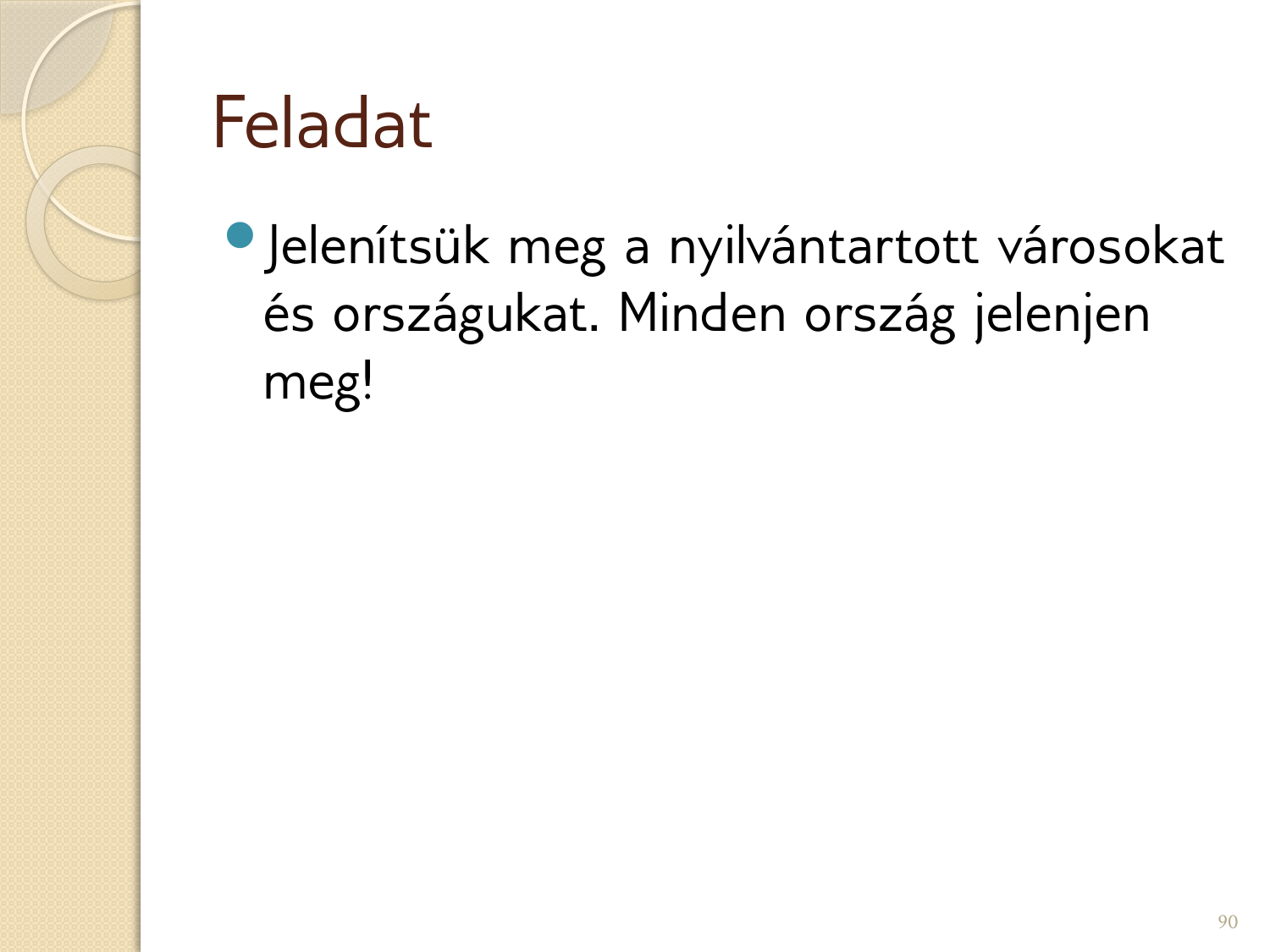

# Feladat
Jelenítsük meg a nyilvántartott városokat és országukat. Minden ország jelenjen meg!
90